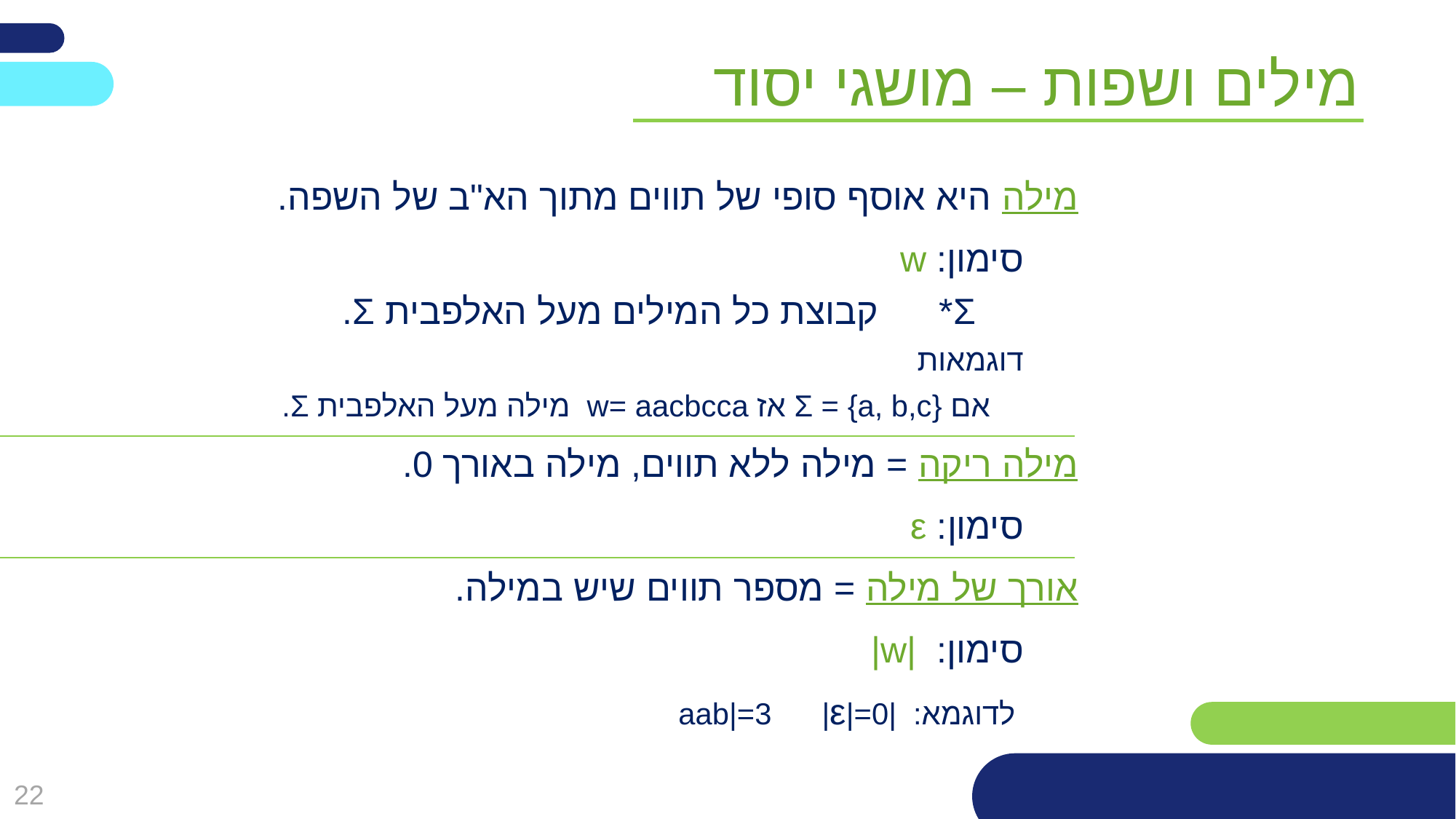

מילים ושפות – מושגי יסוד
מילה היא אוסף סופי של תווים מתוך הא"ב של השפה.
סימון: w
          Σ*      קבוצת כל המילים מעל האלפבית Σ.
דוגמאות
    אם {Σ = {a, b,c אז w= aacbcca  מילה מעל האלפבית Σ.
מילה ריקה = מילה ללא תווים, מילה באורך 0.
סימון: ε
אורך של מילה = מספר תווים שיש במילה.
סימון:  |w|
 לדוגמא:  |aab|=3      |ε|=0